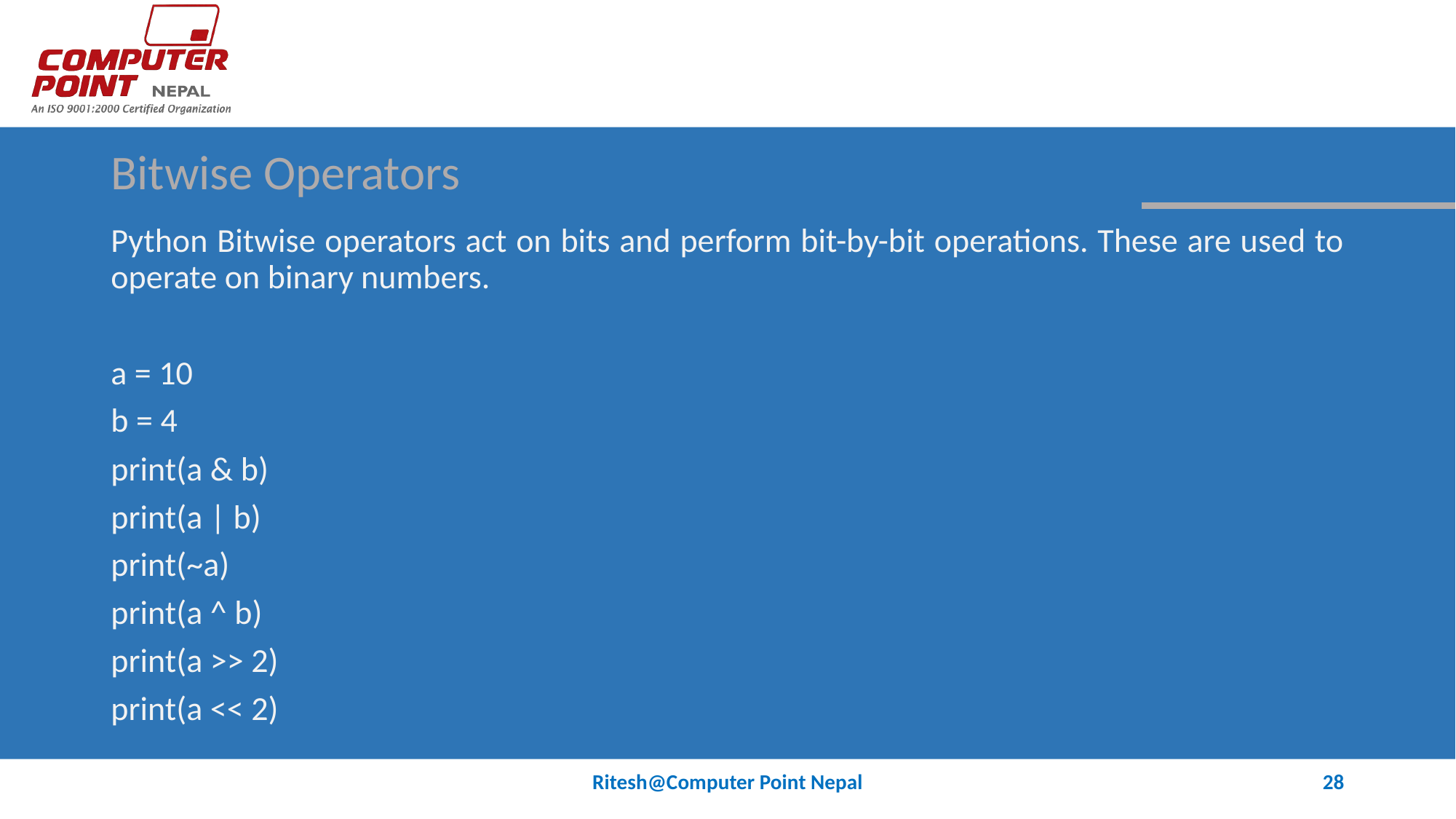

# Bitwise Operators
Python Bitwise operators act on bits and perform bit-by-bit operations. These are used to operate on binary numbers.

a = 10
b = 4
print(a & b)
print(a | b)
print(~a)
print(a ^ b)
print(a >> 2)
print(a << 2)

Ritesh@Computer Point Nepal

28